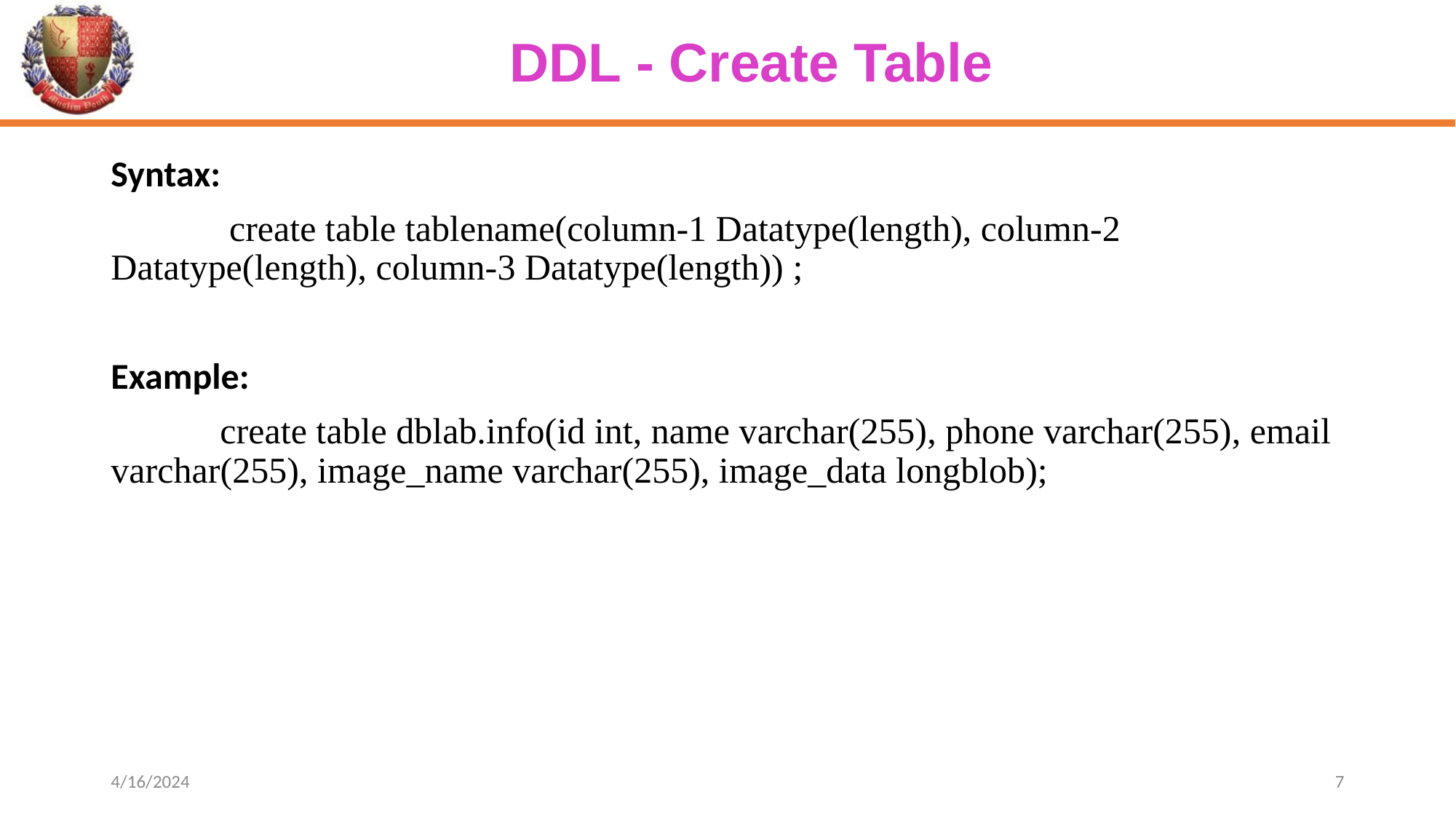

# DDL - Create Table
Syntax:
	 create table tablename(column-1 Datatype(length), column-2 Datatype(length), column-3 Datatype(length)) ;

Example:
	create table dblab.info(id int, name varchar(255), phone varchar(255), email varchar(255), image_name varchar(255), image_data longblob);
4/16/2024
7